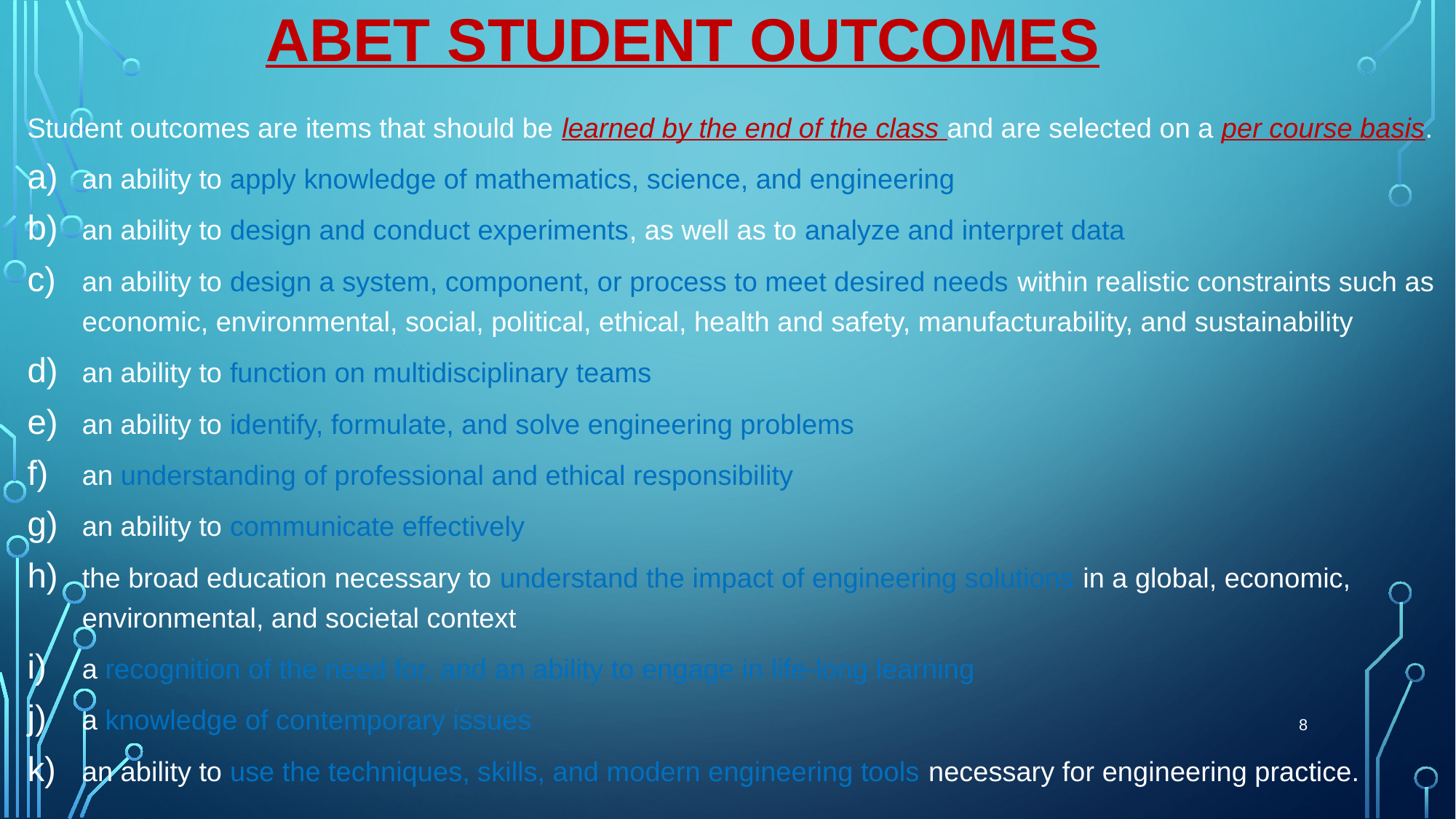

# ABET Student Outcomes
Student outcomes are items that should be learned by the end of the class and are selected on a per course basis.
an ability to apply knowledge of mathematics, science, and engineering
an ability to design and conduct experiments, as well as to analyze and interpret data
an ability to design a system, component, or process to meet desired needs within realistic constraints such as economic, environmental, social, political, ethical, health and safety, manufacturability, and sustainability
an ability to function on multidisciplinary teams
an ability to identify, formulate, and solve engineering problems
an understanding of professional and ethical responsibility
an ability to communicate effectively
the broad education necessary to understand the impact of engineering solutions in a global, economic, environmental, and societal context
a recognition of the need for, and an ability to engage in life-long learning
a knowledge of contemporary issues
an ability to use the techniques, skills, and modern engineering tools necessary for engineering practice.
8